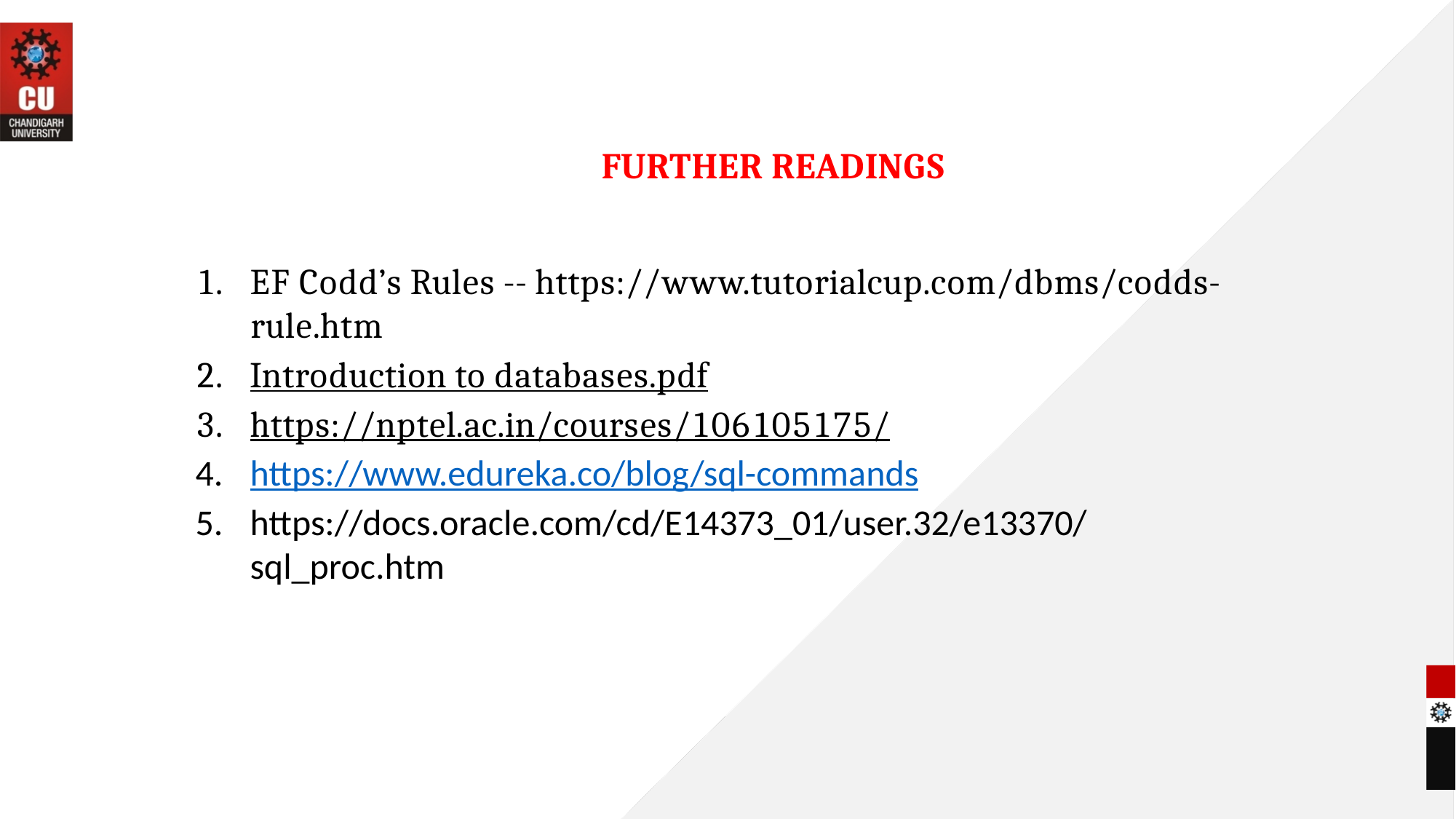

# FURTHER READINGS

EF Codd’s Rules -- https://www.tutorialcup.com/dbms/codds-rule.htm
Introduction to databases.pdf
https://nptel.ac.in/courses/106105175/
https://www.edureka.co/blog/sql-commands
https://docs.oracle.com/cd/E14373_01/user.32/e13370/sql_proc.htm